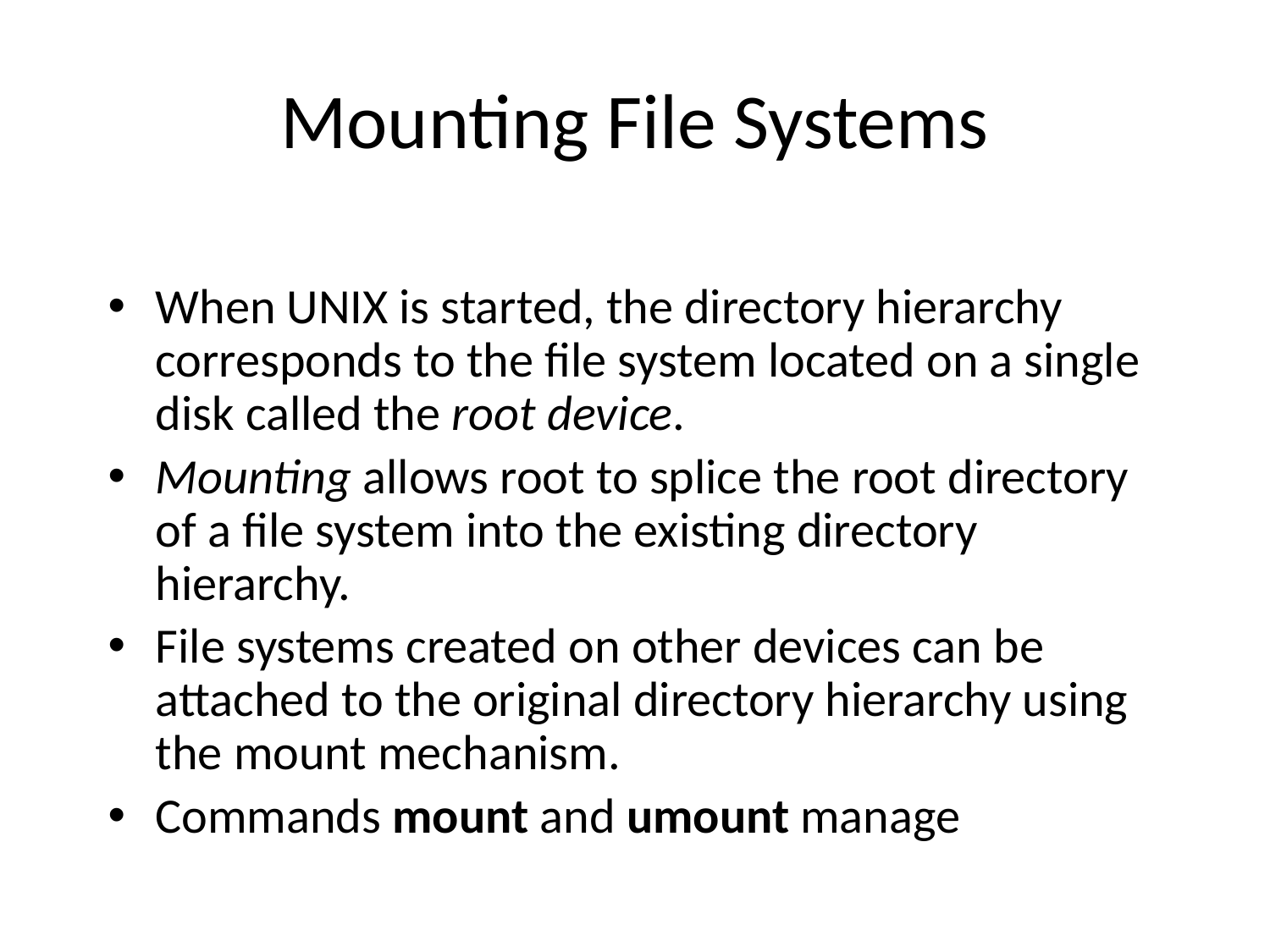

# Mounting File Systems
When UNIX is started, the directory hierarchy corresponds to the file system located on a single disk called the root device.
Mounting allows root to splice the root directory of a file system into the existing directory hierarchy.
File systems created on other devices can be attached to the original directory hierarchy using the mount mechanism.
Commands mount and umount manage